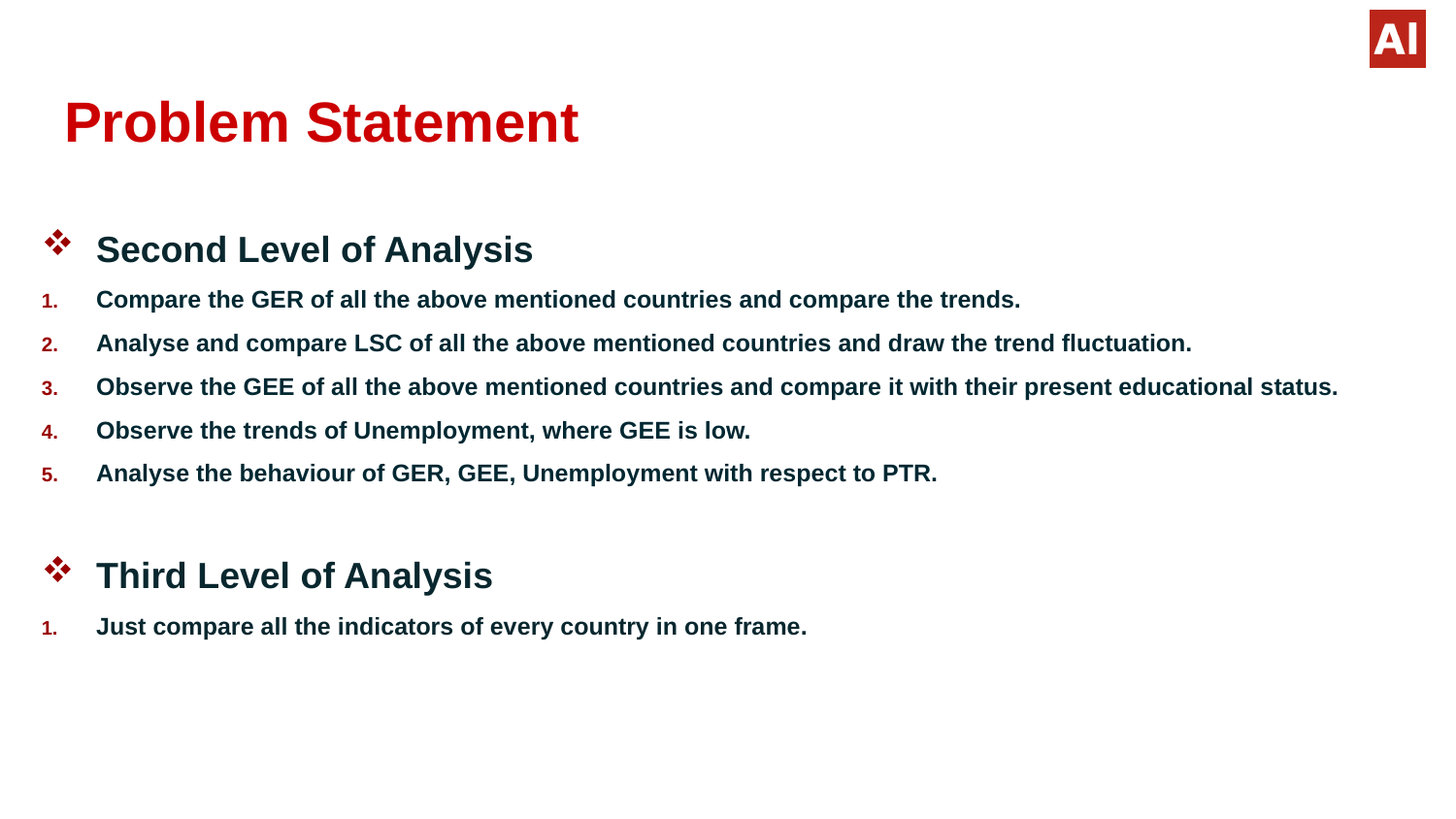

# Problem Statement
Second Level of Analysis
Compare the GER of all the above mentioned countries and compare the trends.
Analyse and compare LSC of all the above mentioned countries and draw the trend fluctuation.
Observe the GEE of all the above mentioned countries and compare it with their present educational status.
Observe the trends of Unemployment, where GEE is low.
Analyse the behaviour of GER, GEE, Unemployment with respect to PTR.

Third Level of Analysis
Just compare all the indicators of every country in one frame.